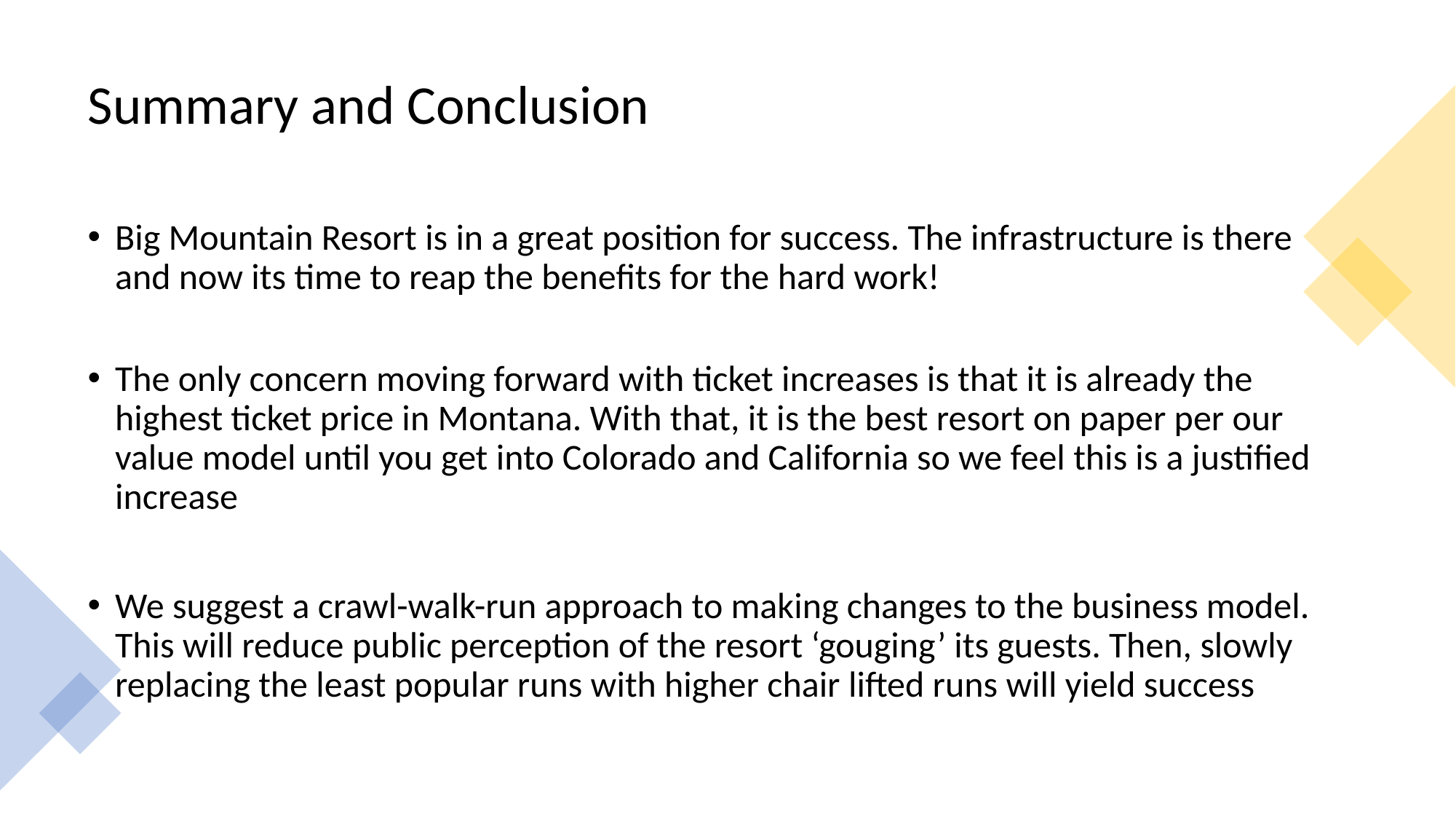

# Summary and Conclusion

Big Mountain Resort is in a great position for success. The infrastructure is there and now its time to reap the benefits for the hard work!

The only concern moving forward with ticket increases is that it is already the highest ticket price in Montana. With that, it is the best resort on paper per our value model until you get into Colorado and California so we feel this is a justified increase

We suggest a crawl-walk-run approach to making changes to the business model. This will reduce public perception of the resort ‘gouging’ its guests. Then, slowly replacing the least popular runs with higher chair lifted runs will yield success